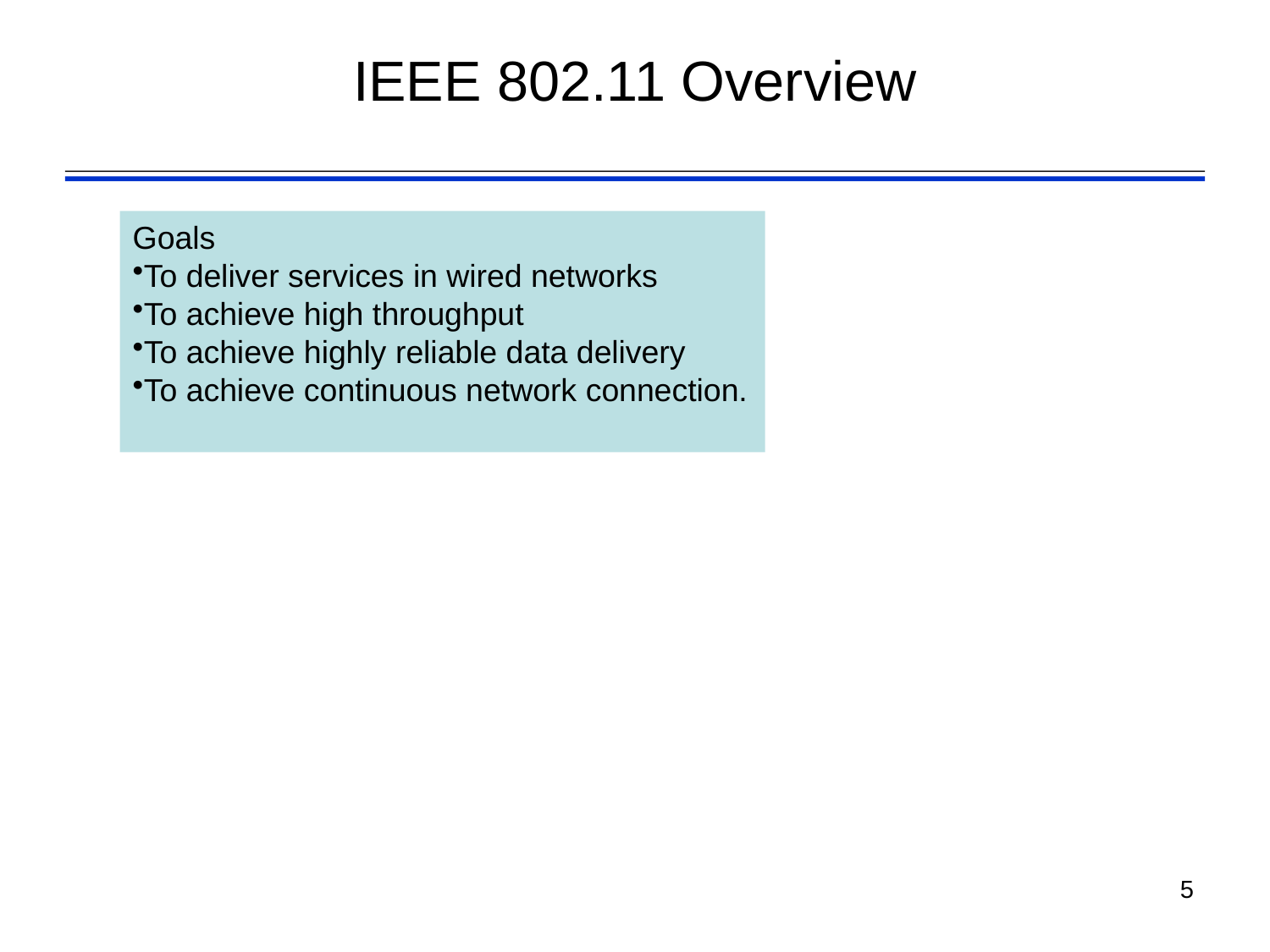

# IEEE 802.11 Overview
Goals
To deliver services in wired networks
To achieve high throughput
To achieve highly reliable data delivery
To achieve continuous network connection.

5